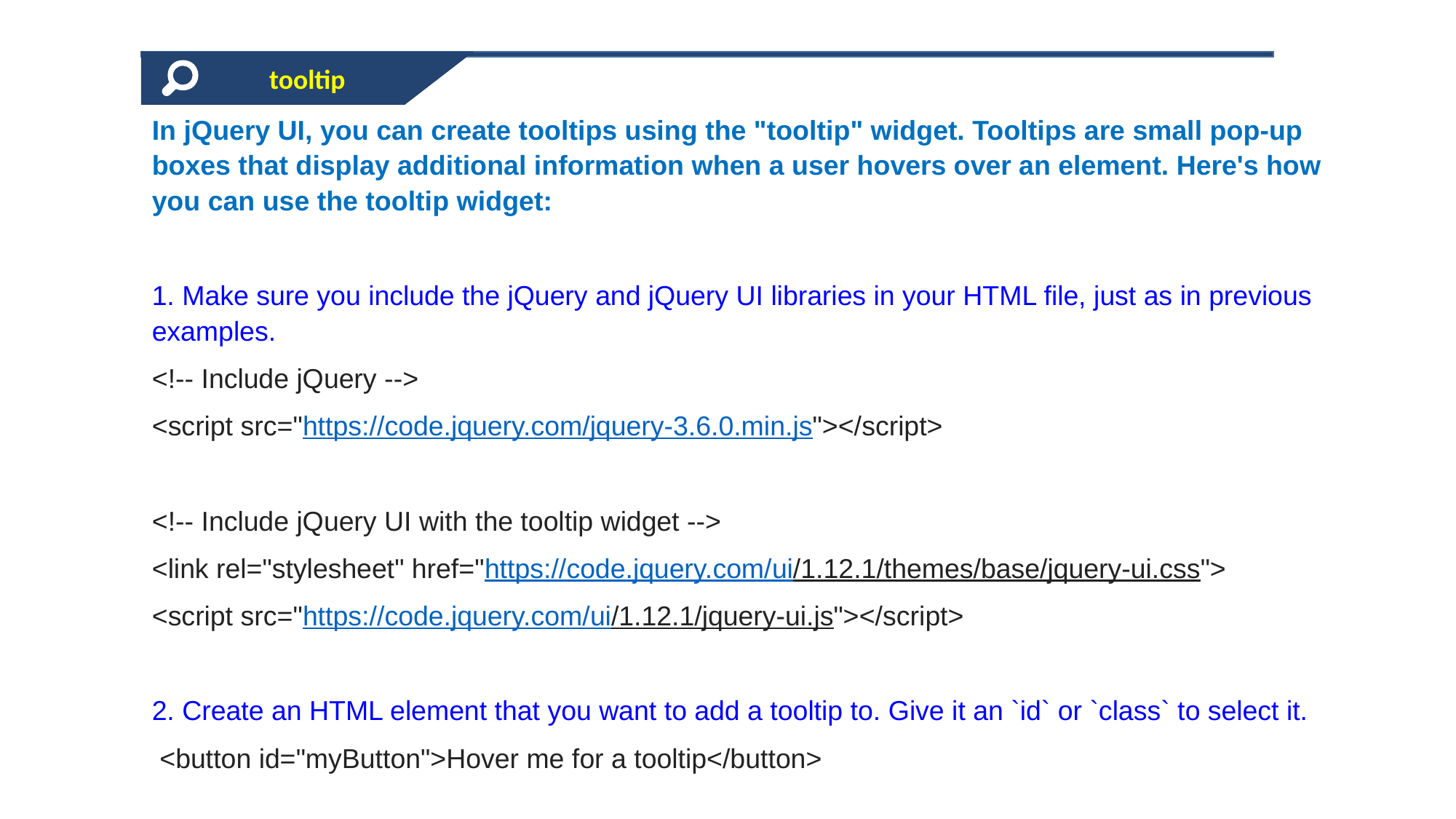

tooltip

In jQuery UI, you can create tooltips using the "tooltip" widget. Tooltips are small pop-up boxes that display additional information when a user hovers over an element. Here's how you can use the tooltip widget:

1. Make sure you include the jQuery and jQuery UI libraries in your HTML file, just as in previous examples.
<!-- Include jQuery -->
<script src="https://code.jquery.com/jquery-3.6.0.min.js"></script>

<!-- Include jQuery UI with the tooltip widget -->
<link rel="stylesheet" href="https://code.jquery.com/ui/1.12.1/themes/base/jquery-ui.css">
<script src="https://code.jquery.com/ui/1.12.1/jquery-ui.js"></script>

2. Create an HTML element that you want to add a tooltip to. Give it an `id` or `class` to select it.
 <button id="myButton">Hover me for a tooltip</button>